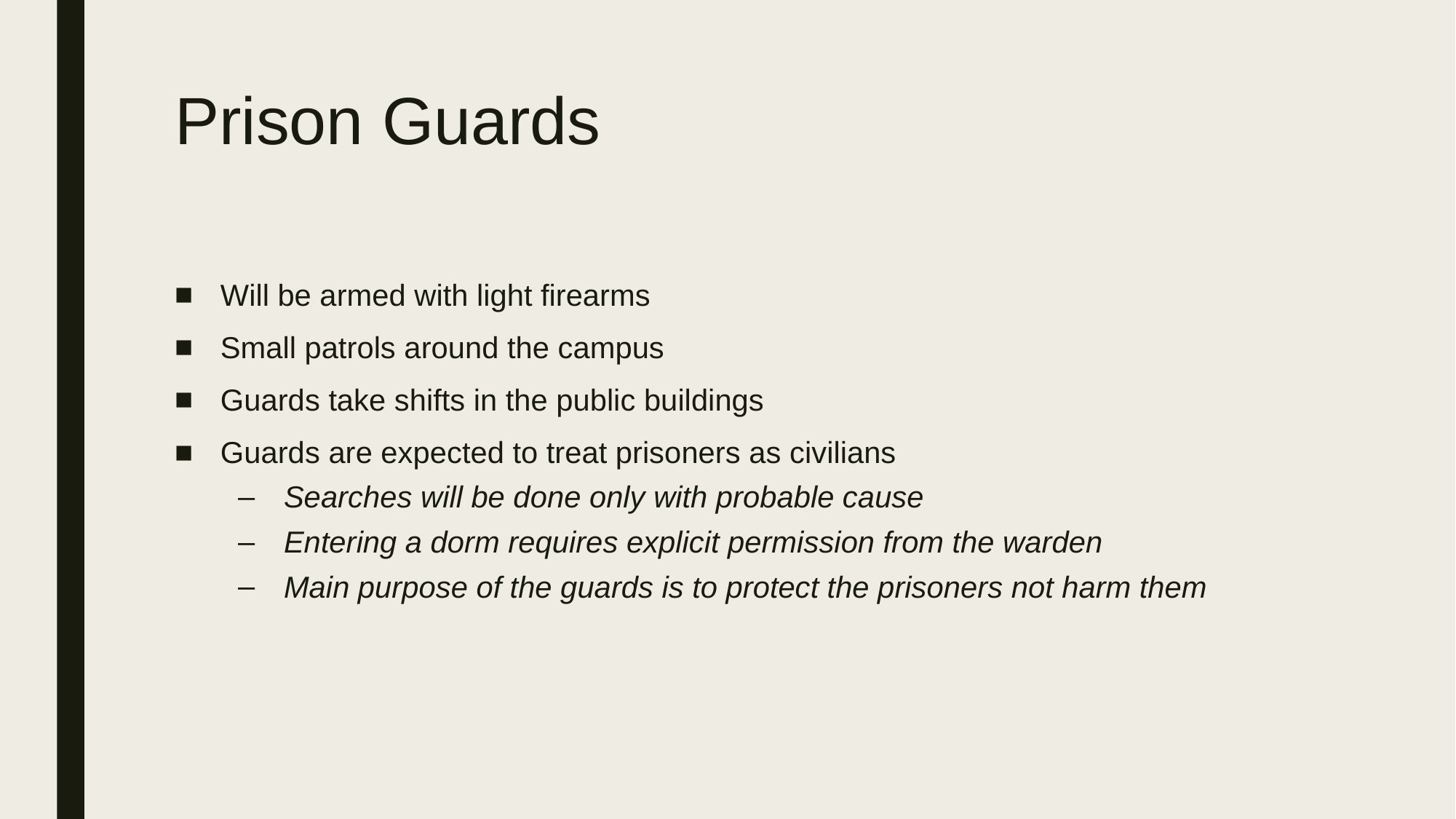

# Prison Guards
Will be armed with light firearms
Small patrols around the campus
Guards take shifts in the public buildings
Guards are expected to treat prisoners as civilians
Searches will be done only with probable cause
Entering a dorm requires explicit permission from the warden
Main purpose of the guards is to protect the prisoners not harm them